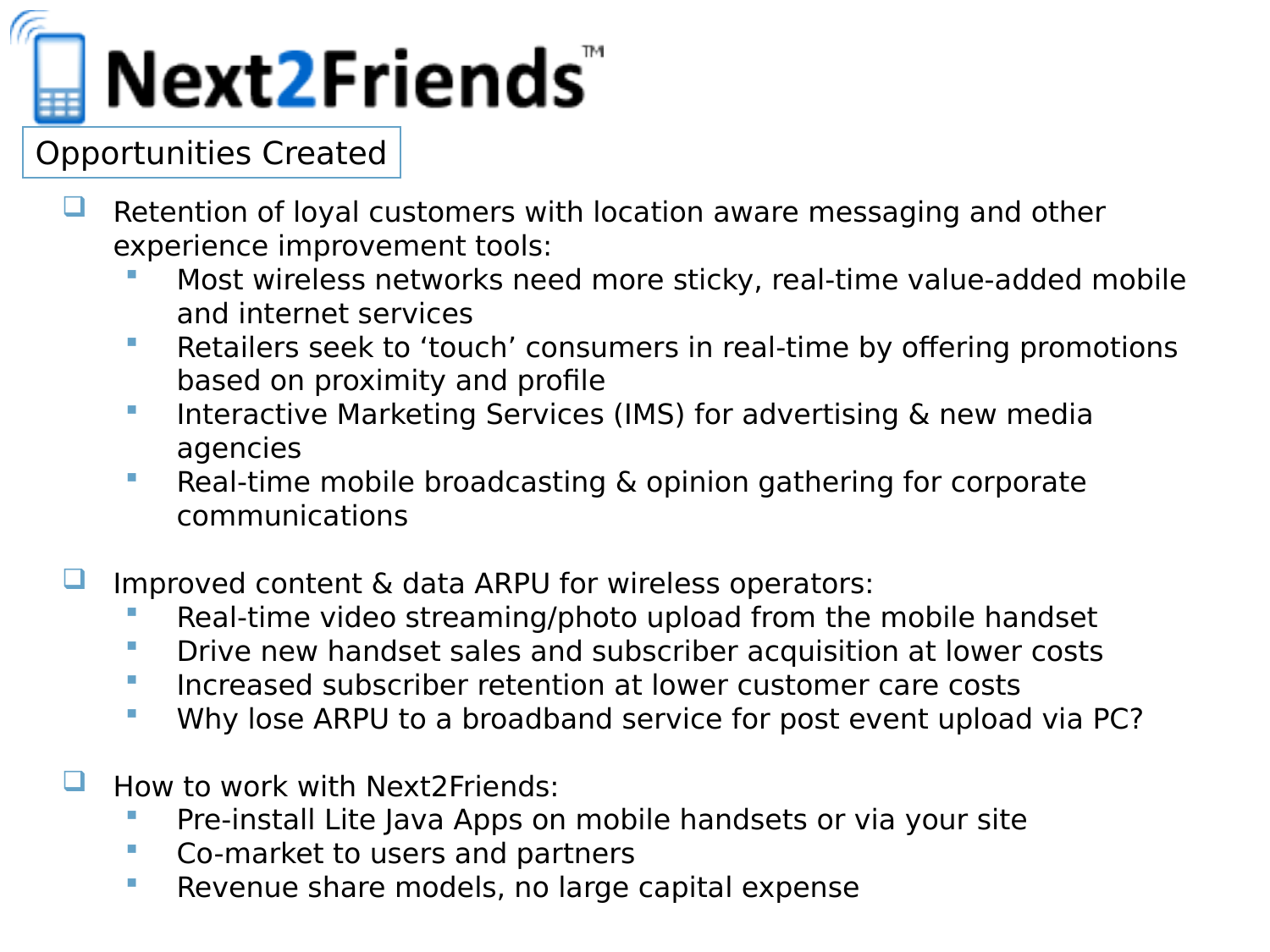

Opportunities Created

Retention of loyal customers with location aware messaging and other experience improvement tools:
Most wireless networks need more sticky, real-time value-added mobile and internet services
Retailers seek to ‘touch’ consumers in real-time by offering promotions based on proximity and profile
Interactive Marketing Services (IMS) for advertising & new media agencies
Real-time mobile broadcasting & opinion gathering for corporate communications

Improved content & data ARPU for wireless operators:
Real-time video streaming/photo upload from the mobile handset
Drive new handset sales and subscriber acquisition at lower costs
Increased subscriber retention at lower customer care costs
Why lose ARPU to a broadband service for post event upload via PC?

How to work with Next2Friends:
Pre-install Lite Java Apps on mobile handsets or via your site
Co-market to users and partners
Revenue share models, no large capital expense